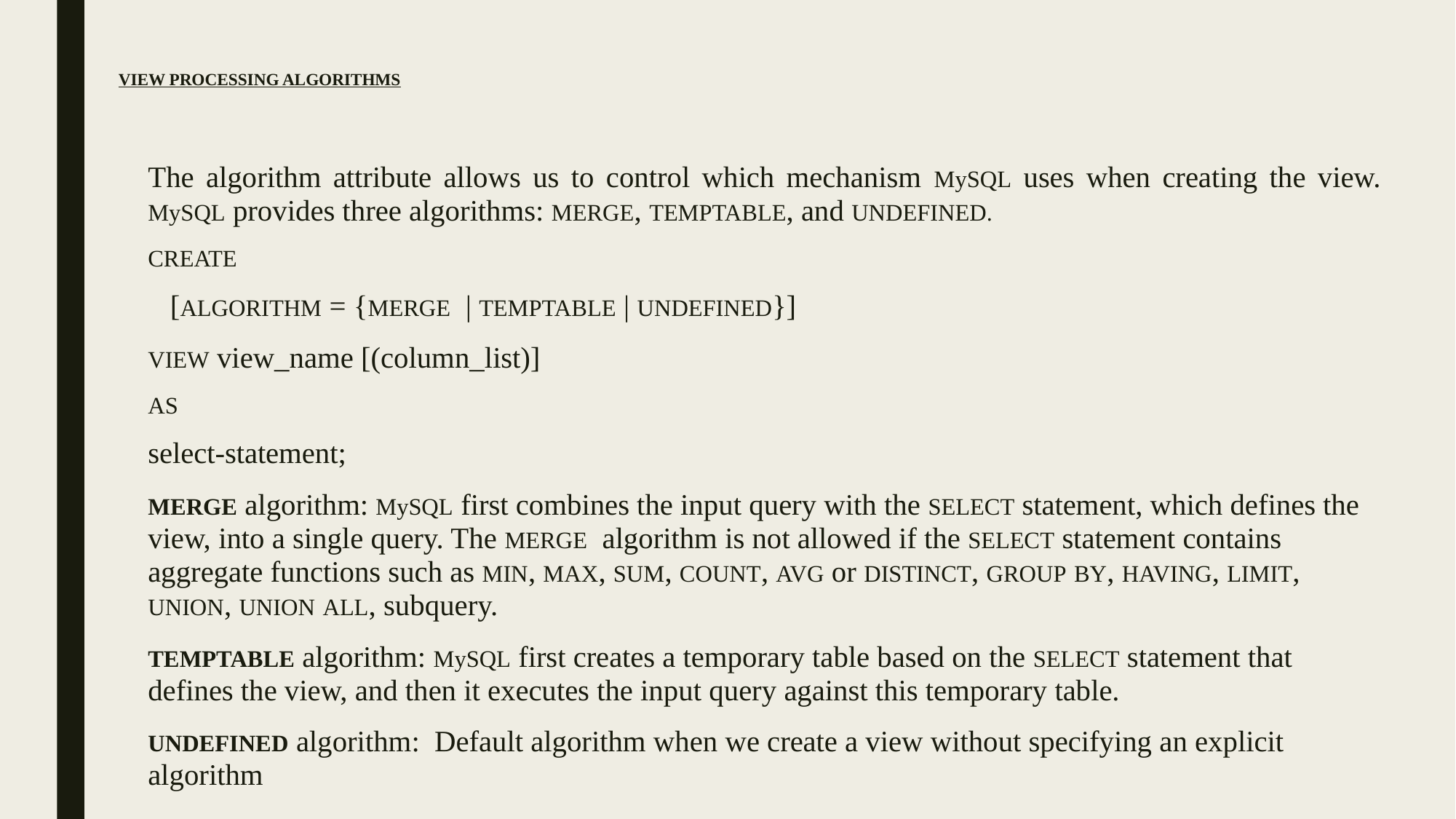

# VIEW PROCESSING ALGORITHMS
The algorithm attribute allows us to control which mechanism MySQL uses when creating the view. MySQL provides three algorithms: MERGE, TEMPTABLE, and UNDEFINED.
CREATE
   [ALGORITHM = {MERGE  | TEMPTABLE | UNDEFINED}]
VIEW view_name [(column_list)]
AS
select-statement;
MERGE algorithm: MySQL first combines the input query with the SELECT statement, which defines the view, into a single query. The MERGE  algorithm is not allowed if the SELECT statement contains aggregate functions such as MIN, MAX, SUM, COUNT, AVG or DISTINCT, GROUP BY, HAVING, LIMIT, UNION, UNION ALL, subquery.
TEMPTABLE algorithm: MySQL first creates a temporary table based on the SELECT statement that defines the view, and then it executes the input query against this temporary table.
UNDEFINED algorithm:  Default algorithm when we create a view without specifying an explicit algorithm